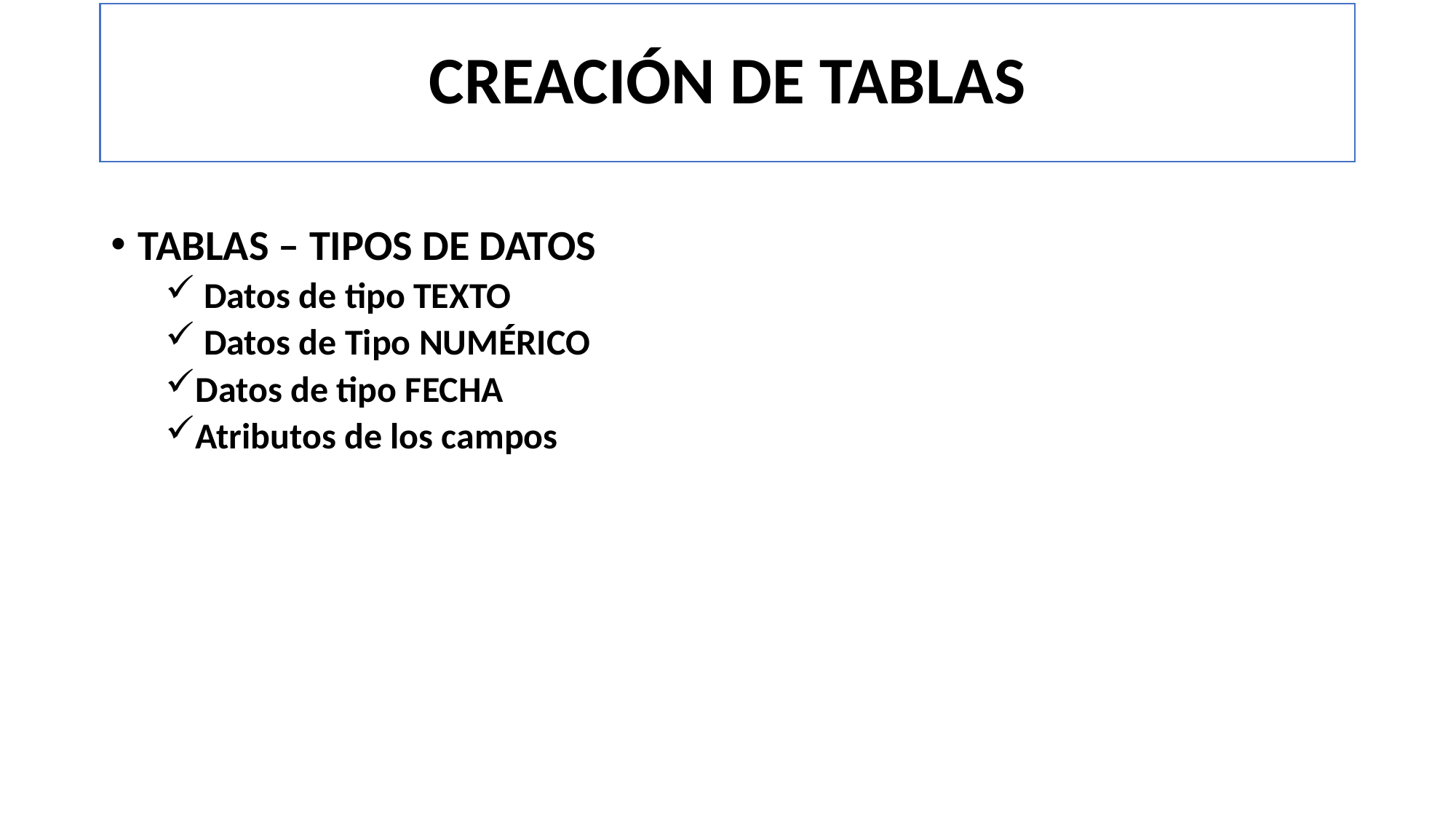

# CREACIÓN DE TABLAS
TABLAS – TIPOS DE DATOS
 Datos de tipo TEXTO
 Datos de Tipo NUMÉRICO
Datos de tipo FECHA
Atributos de los campos